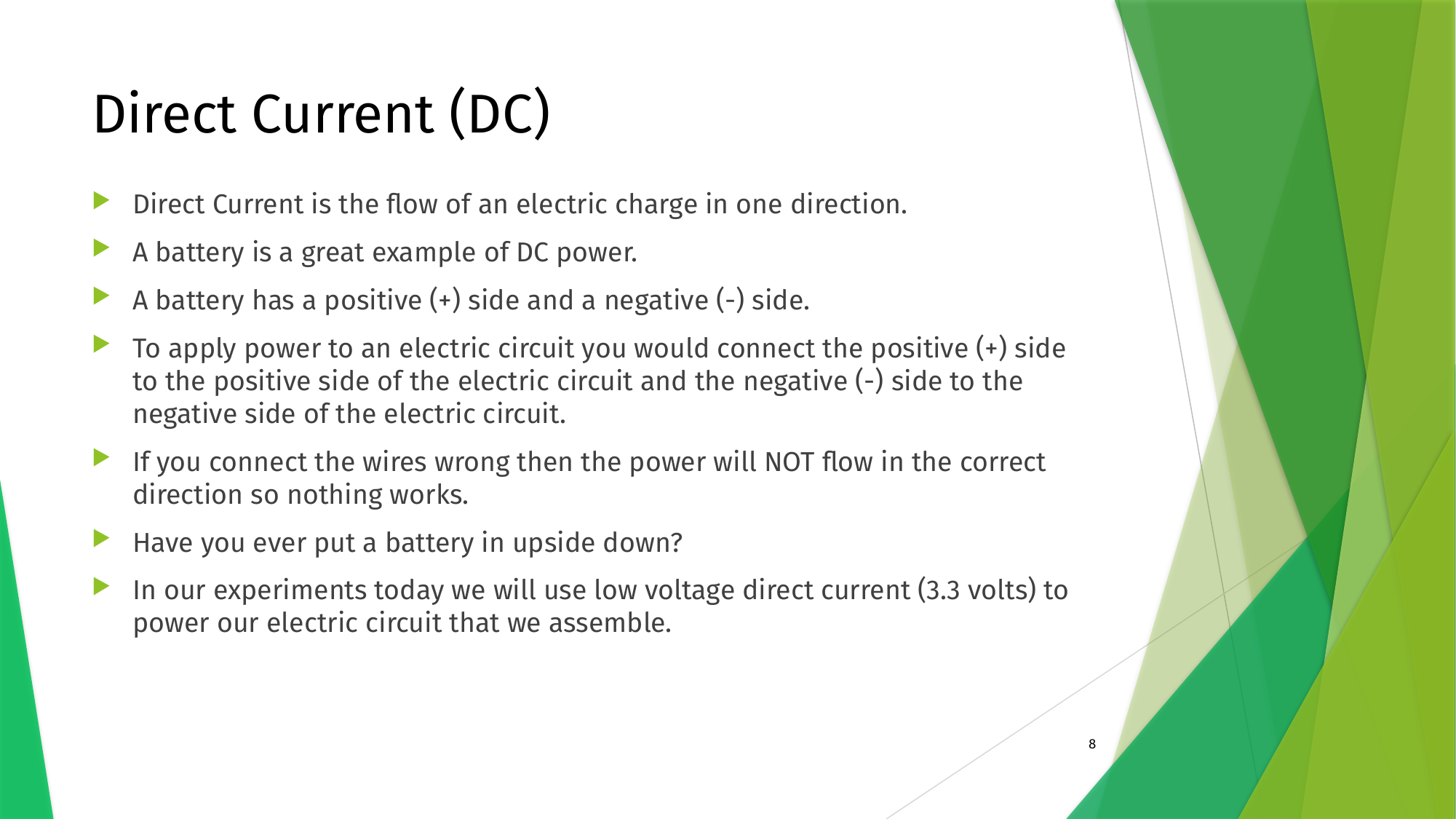

# Direct Current (DC)
Direct Current is the flow of an electric charge in one direction.
A battery is a great example of DC power.
A battery has a positive (+) side and a negative (-) side.
To apply power to an electric circuit you would connect the positive (+) side to the positive side of the electric circuit and the negative (-) side to the negative side of the electric circuit.
If you connect the wires wrong then the power will NOT flow in the correct direction so nothing works.
Have you ever put a battery in upside down?
In our experiments today we will use low voltage direct current (3.3 volts) to power our electric circuit that we assemble.

8